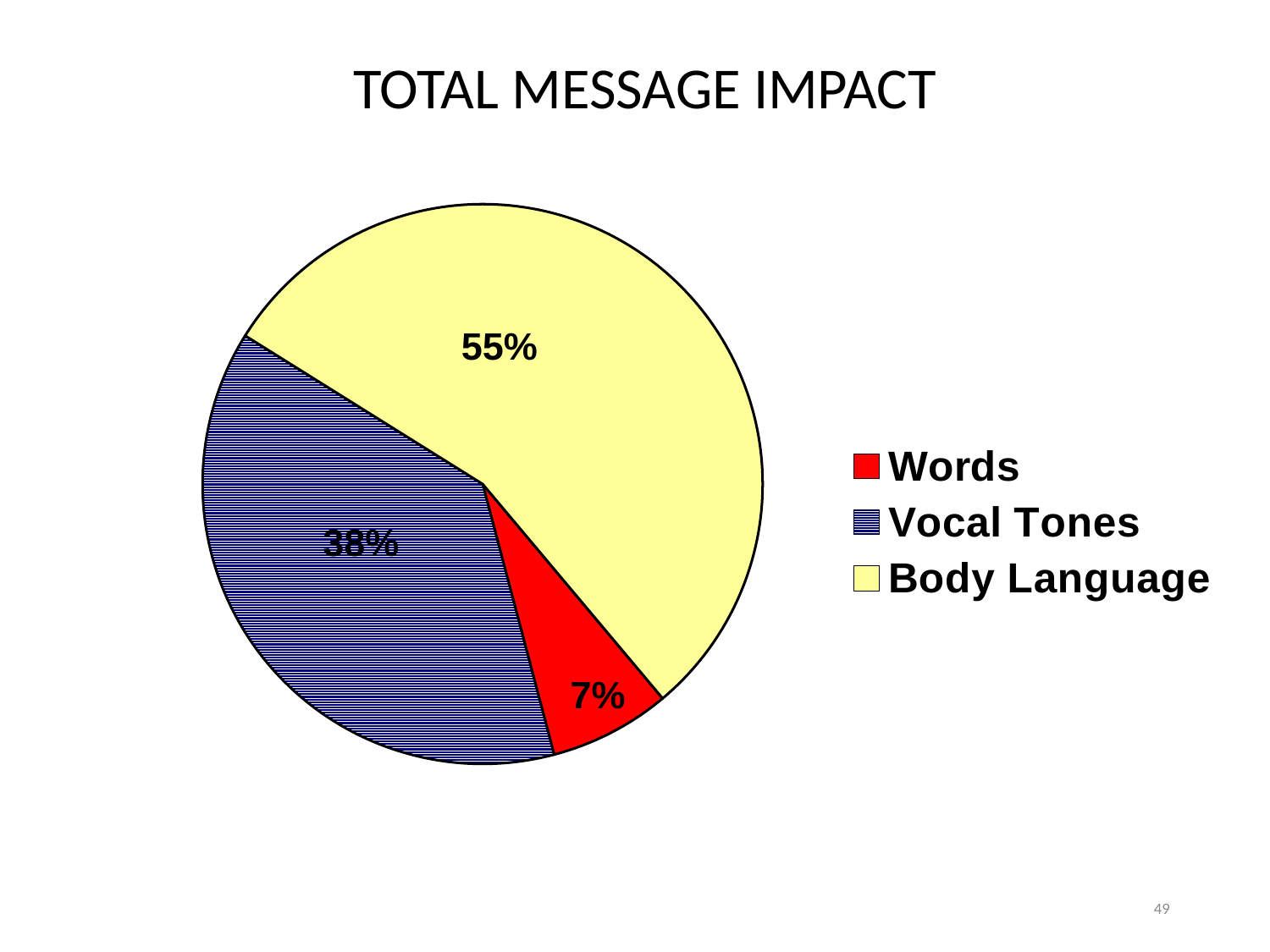

# TOTAL MESSAGE IMPACT

### Chart

| Category |  |
|---|---|
| Words | 0.07000000000000003 |
| Vocal Tones | 0.38000000000000017 |
| Body Language | 0.55 |
49